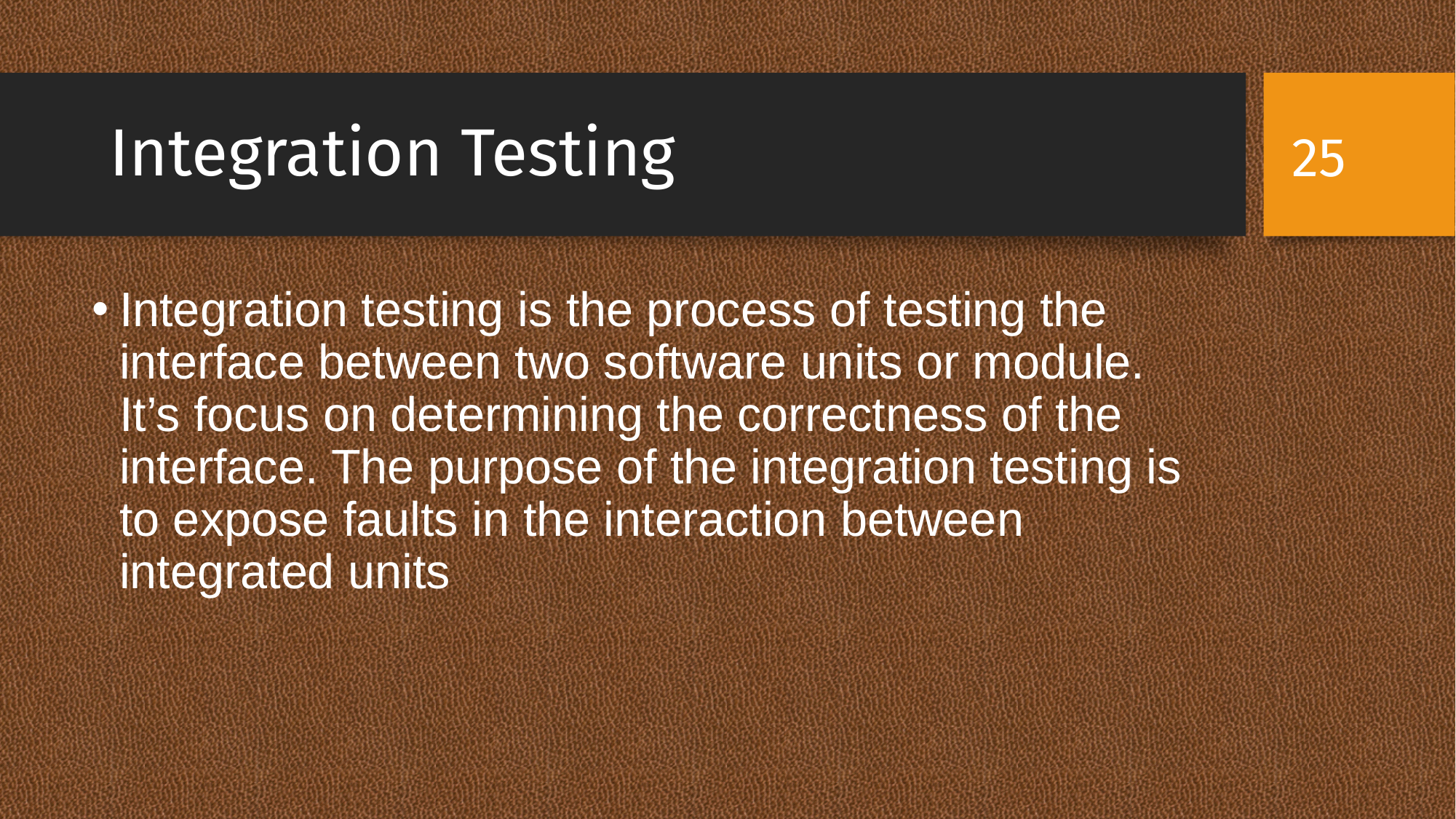

25
# Integration Testing
Integration testing is the process of testing the interface between two software units or module. It’s focus on determining the correctness of the interface. The purpose of the integration testing is to expose faults in the interaction between integrated units